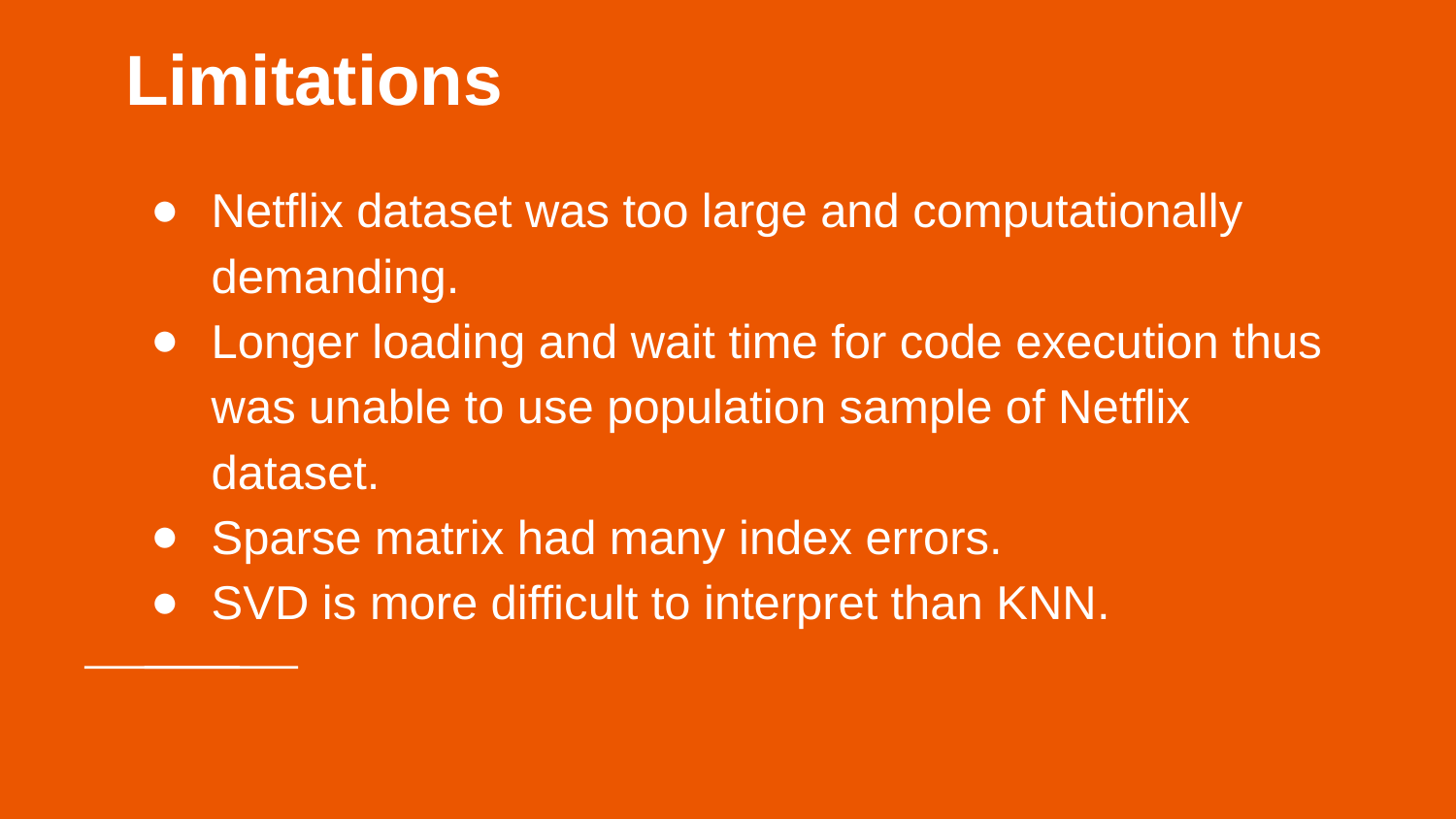

# Limitations
Netflix dataset was too large and computationally demanding.
Longer loading and wait time for code execution thus was unable to use population sample of Netflix dataset.
Sparse matrix had many index errors.
SVD is more difficult to interpret than KNN.